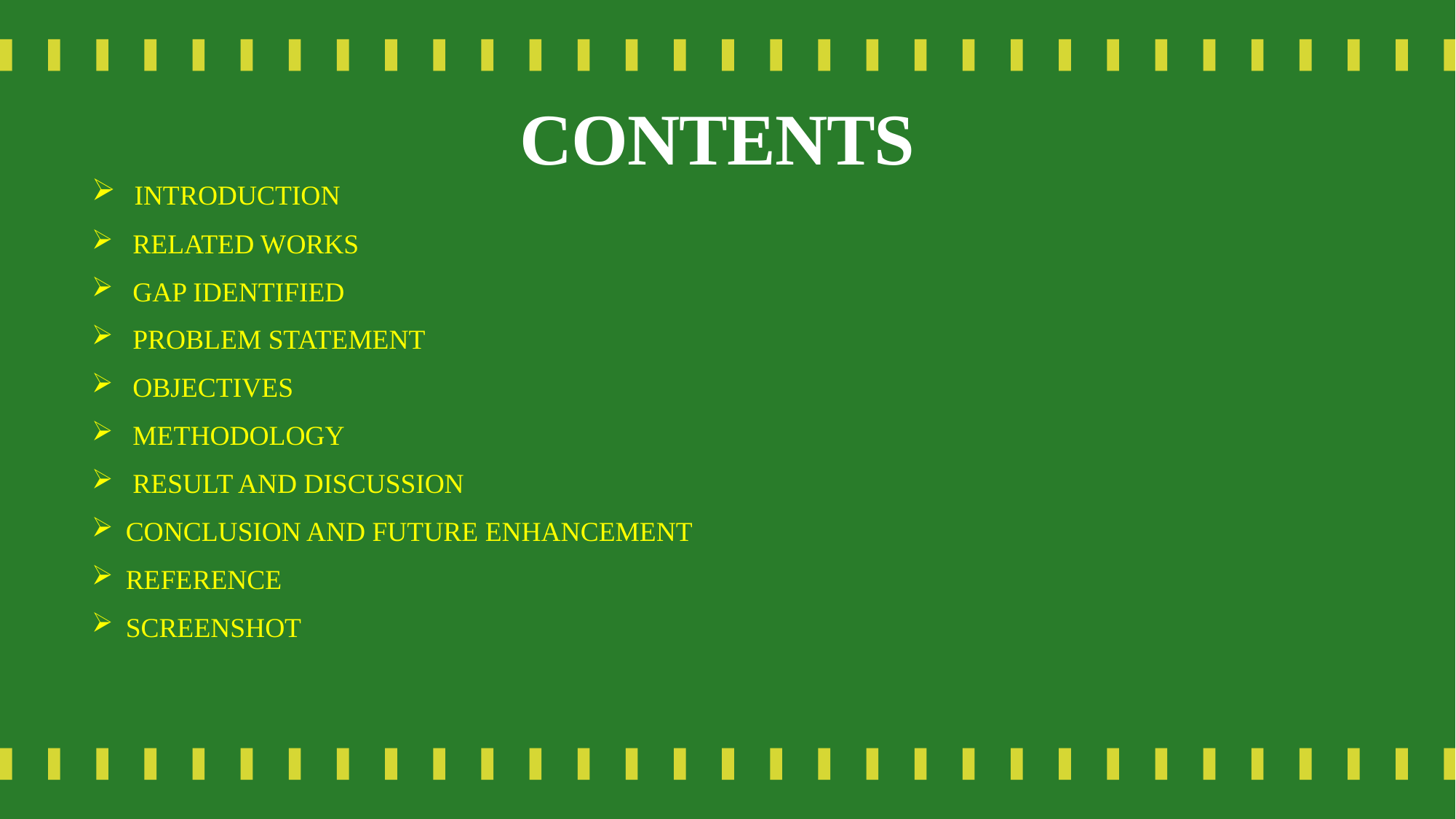

# CONTENTS
 INTRODUCTION
 RELATED WORKS
 GAP IDENTIFIED
 PROBLEM STATEMENT
 OBJECTIVES
 METHODOLOGY
 RESULT AND DISCUSSION
CONCLUSION AND FUTURE ENHANCEMENT
REFERENCE
SCREENSHOT